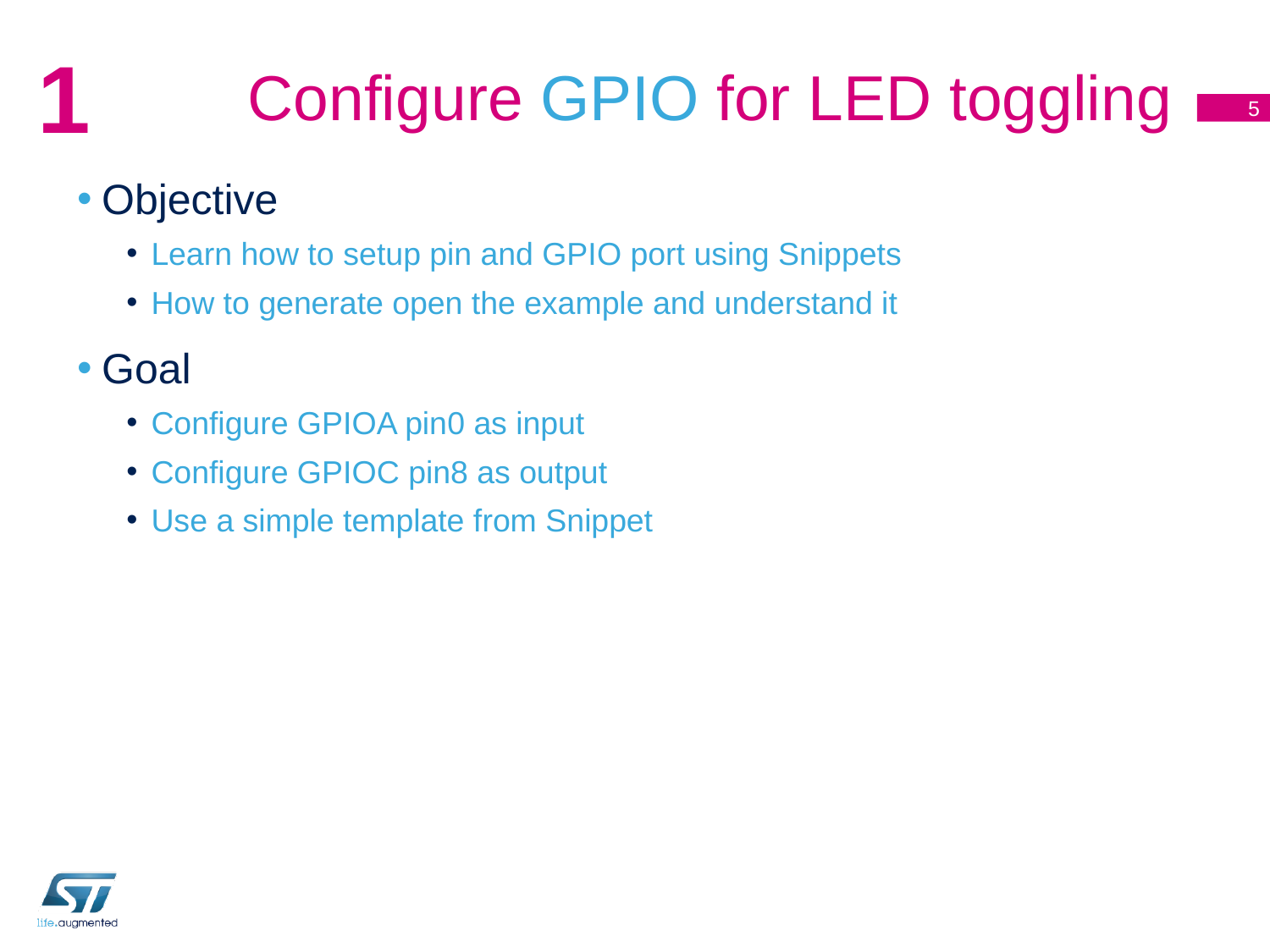

# Configure GPIO for LED toggling
1
5
Objective
Learn how to setup pin and GPIO port using Snippets
How to generate open the example and understand it
Goal
Configure GPIOA pin0 as input
Configure GPIOC pin8 as output
Use a simple template from Snippet